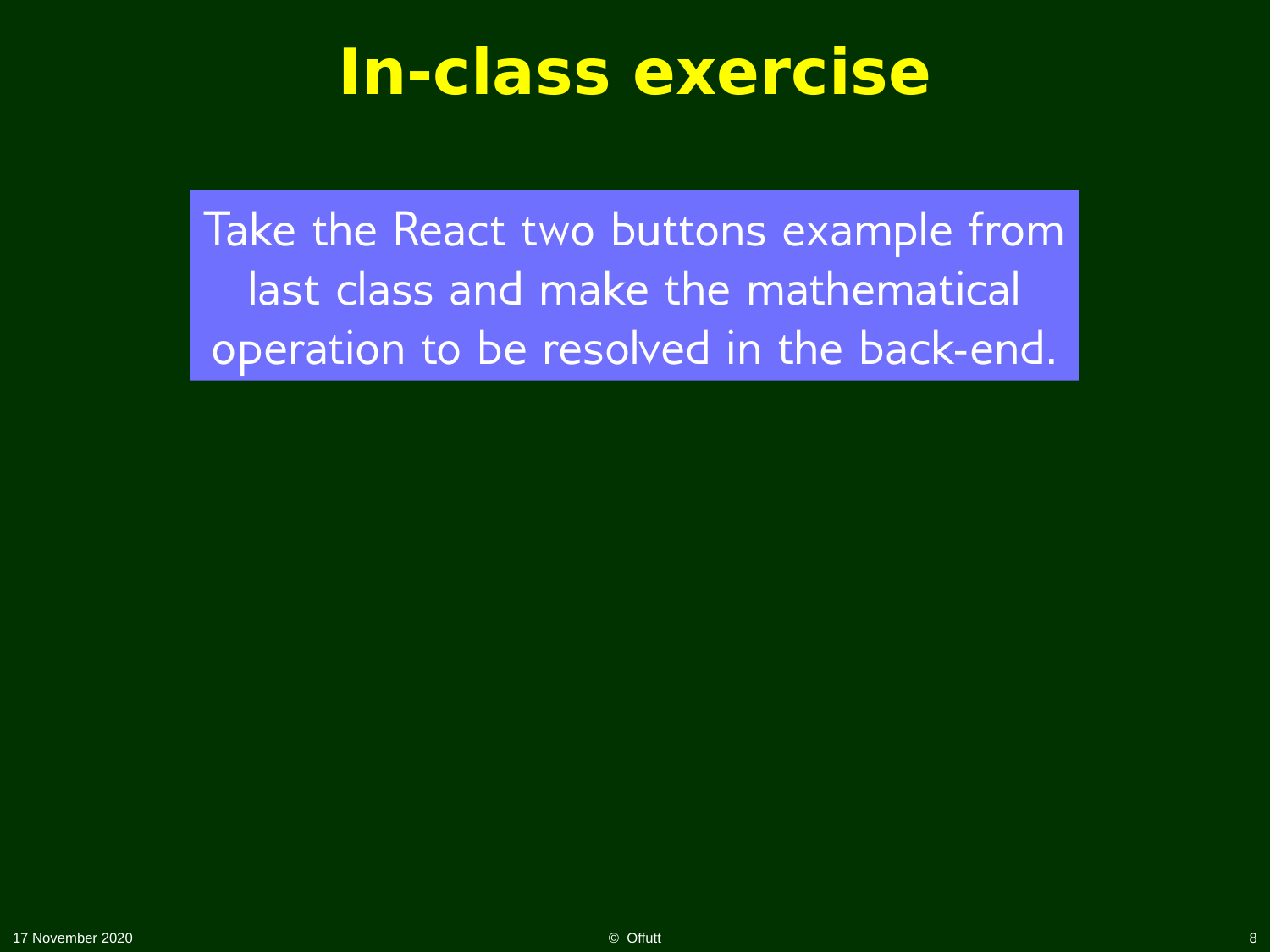

# In-class exercise
Take the React two buttons example from last class and make the mathematical operation to be resolved in the back-end.
17 November 2020
©  Offutt
8